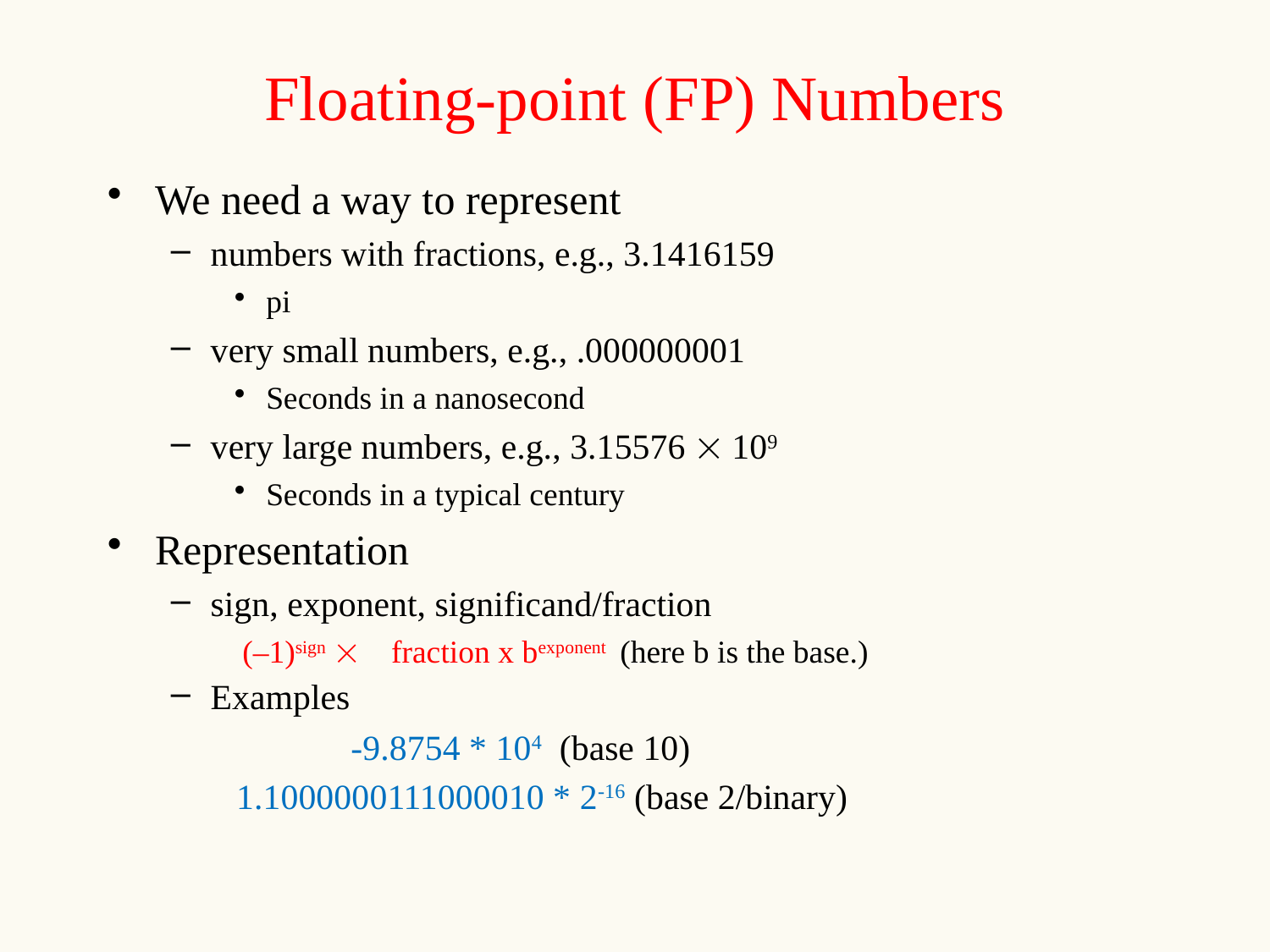

# Floating-point (FP) Numbers
We need a way to represent
numbers with fractions, e.g., 3.1416159
pi
very small numbers, e.g., .000000001
Seconds in a nanosecond
very large numbers, e.g., 3.15576 × 109
Seconds in a typical century
Representation
sign, exponent, significand/fraction
 (–1)sign ×  fraction x bexponent 	 (here b is the base.)
Examples
	 -9.8754 * 104  (base 10)
  1.1000000111000010 * 2-16 (base 2/binary)